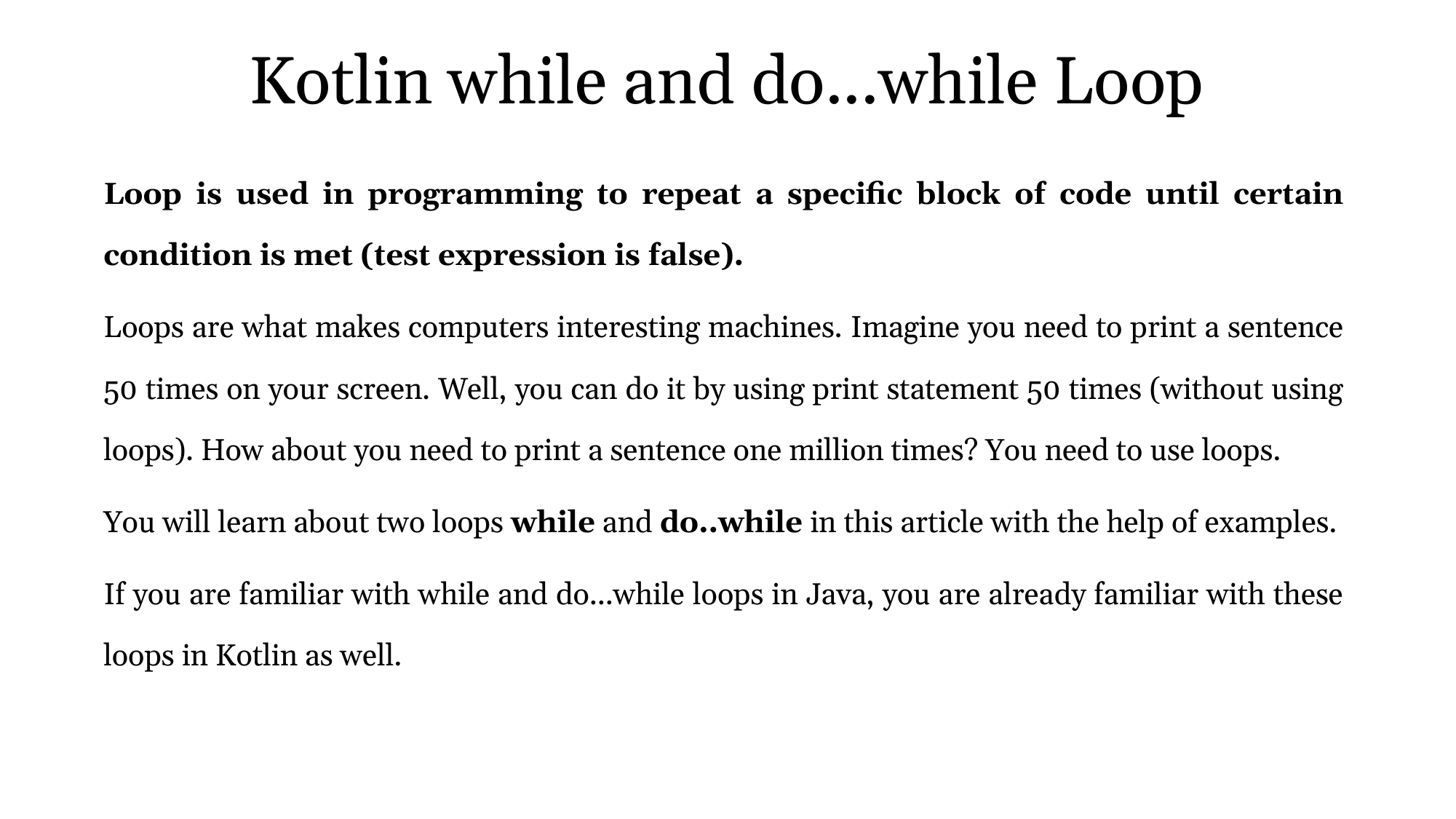

# Kotlin while and do...while Loop
Loop is used in programming to repeat a specific block of code until certain condition is met (test expression is false).
Loops are what makes computers interesting machines. Imagine you need to print a sentence 50 times on your screen. Well, you can do it by using print statement 50 times (without using loops). How about you need to print a sentence one million times? You need to use loops.
You will learn about two loops while and do..while in this article with the help of examples.
If you are familiar with while and do...while loops in Java, you are already familiar with these loops in Kotlin as well.